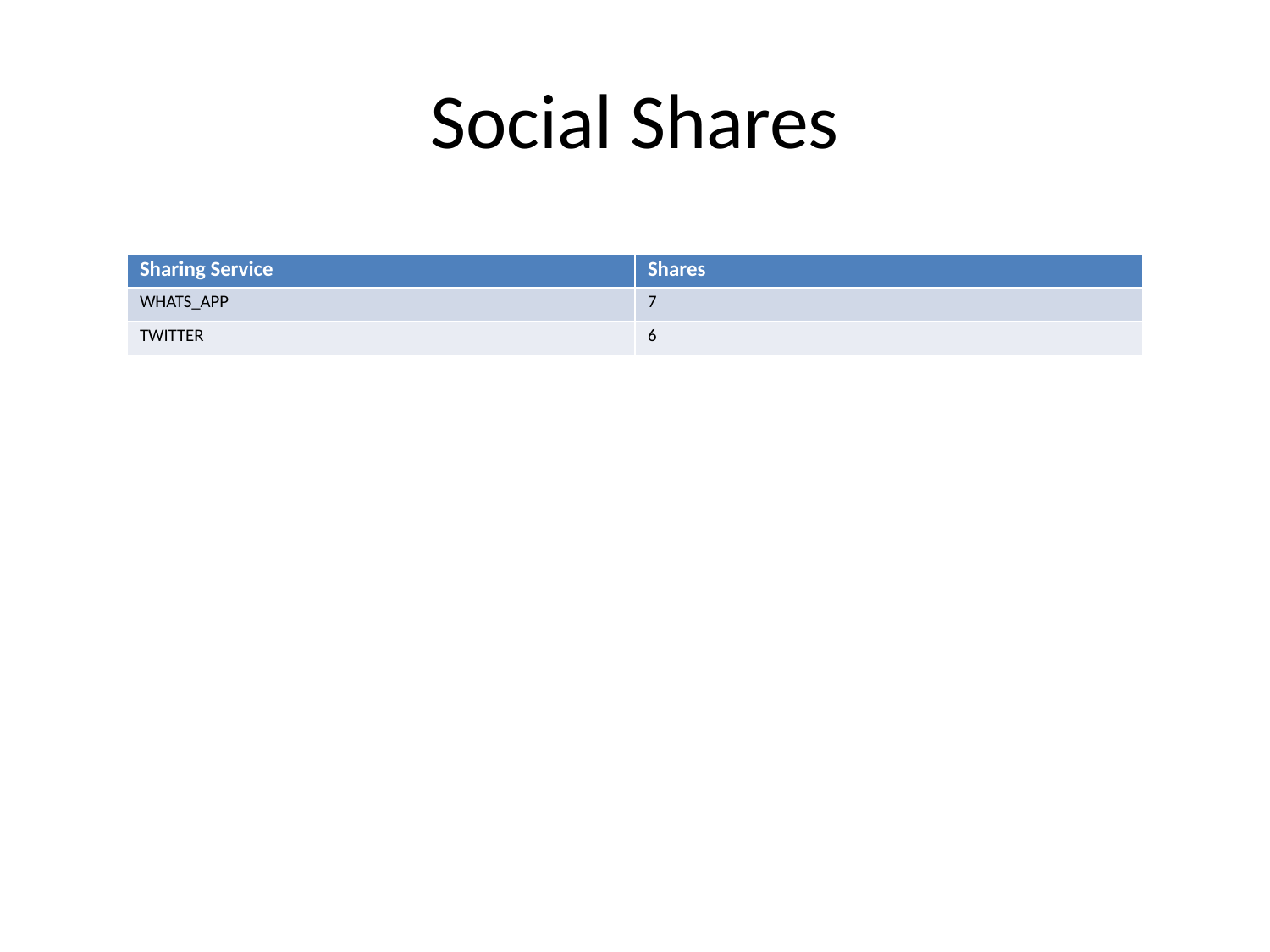

# Social Shares

| Sharing Service | Shares |
| --- | --- |
| WHATS\_APP | 7 |
| TWITTER | 6 |